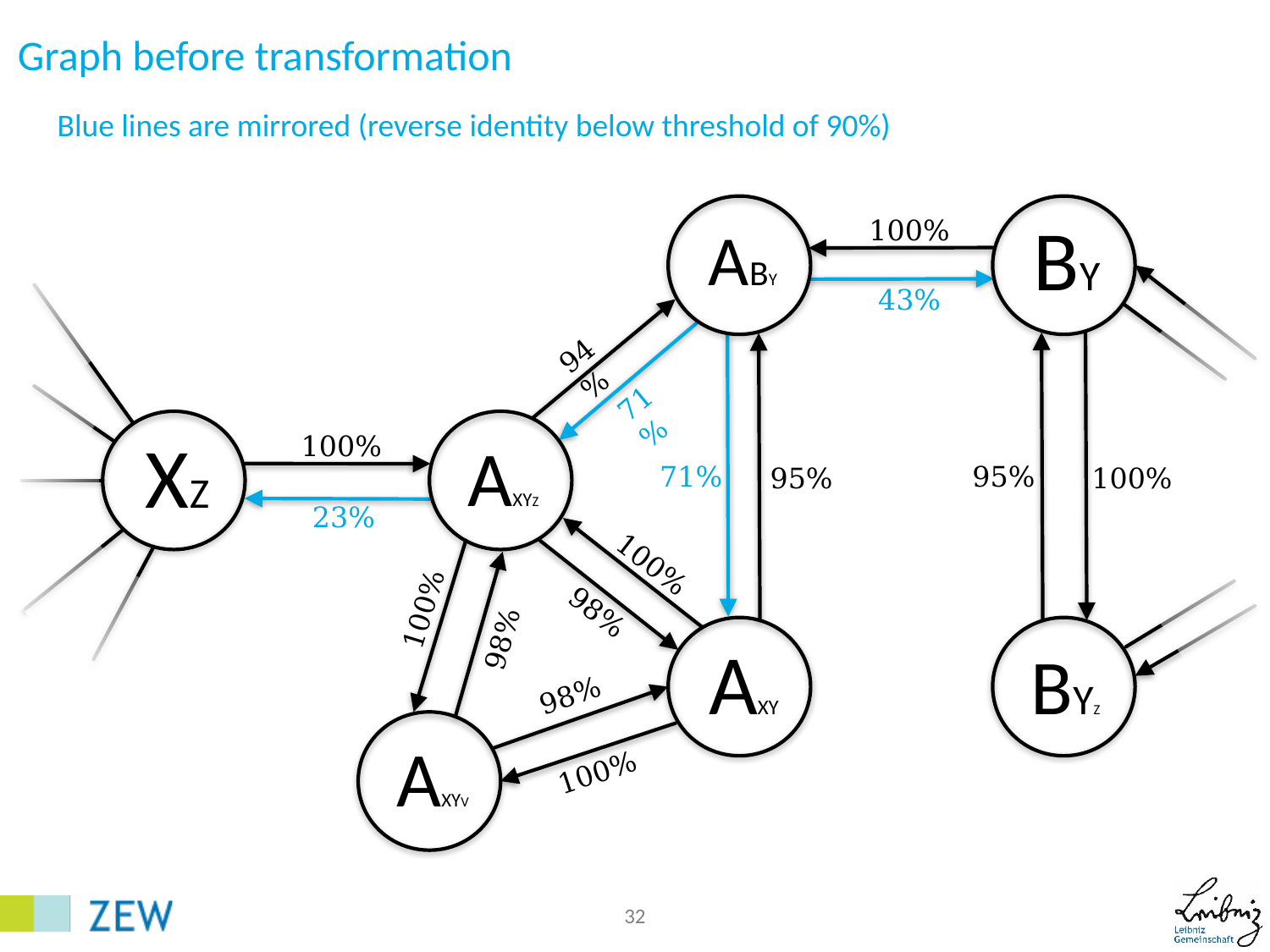

# Graph before transformation
Blue lines are mirrored (reverse identity below threshold of 90%)

BY
100%
ABY
43%

94%
71%

XZ
100%
AXYZ

95%
71%
95%
100%
23%
100%

100%
98%

98%

AXY
BYZ
98%

AXYV
100%
32